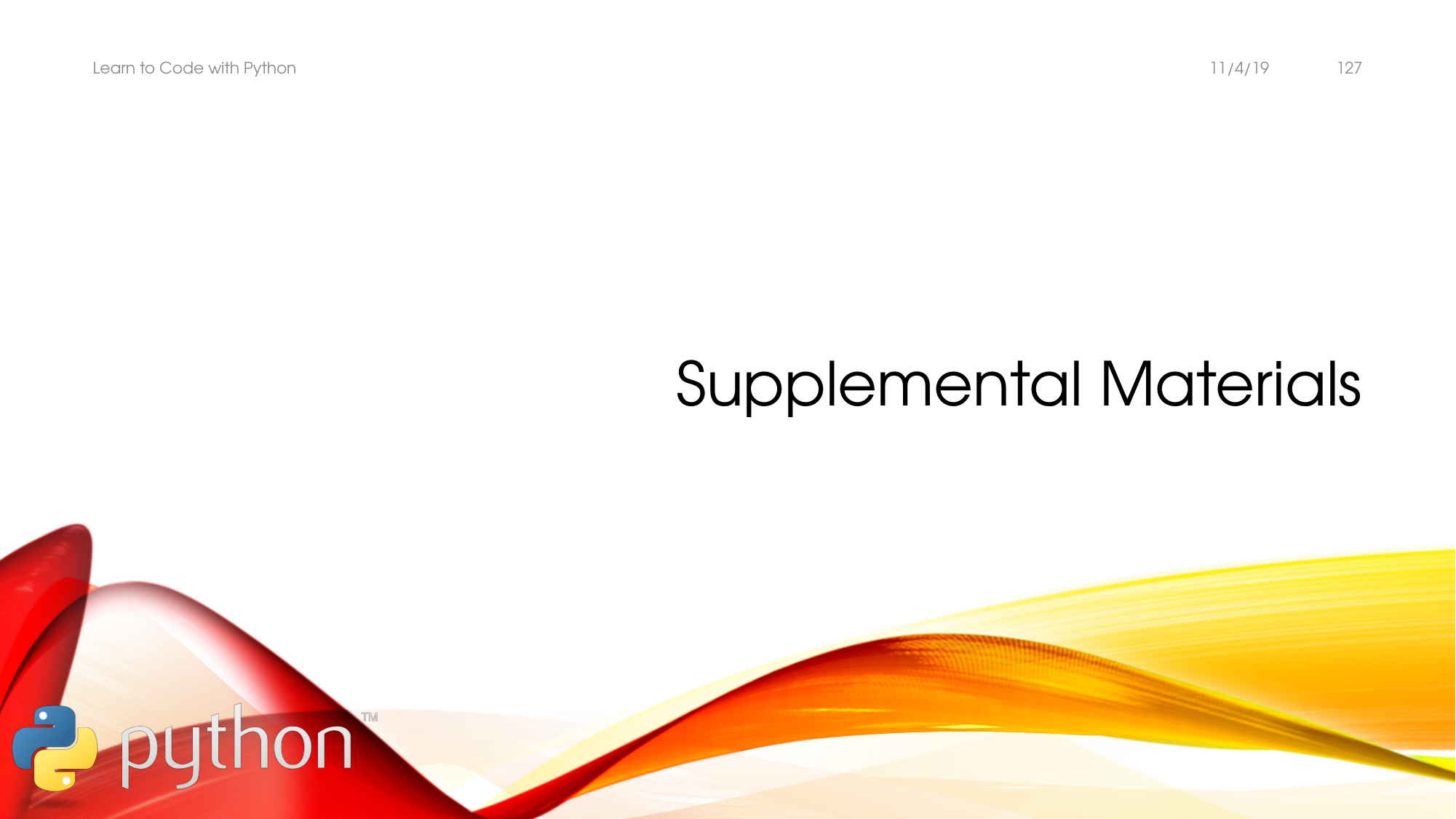

11/4/19
127
Learn to Code with Python
# Supplemental Materials